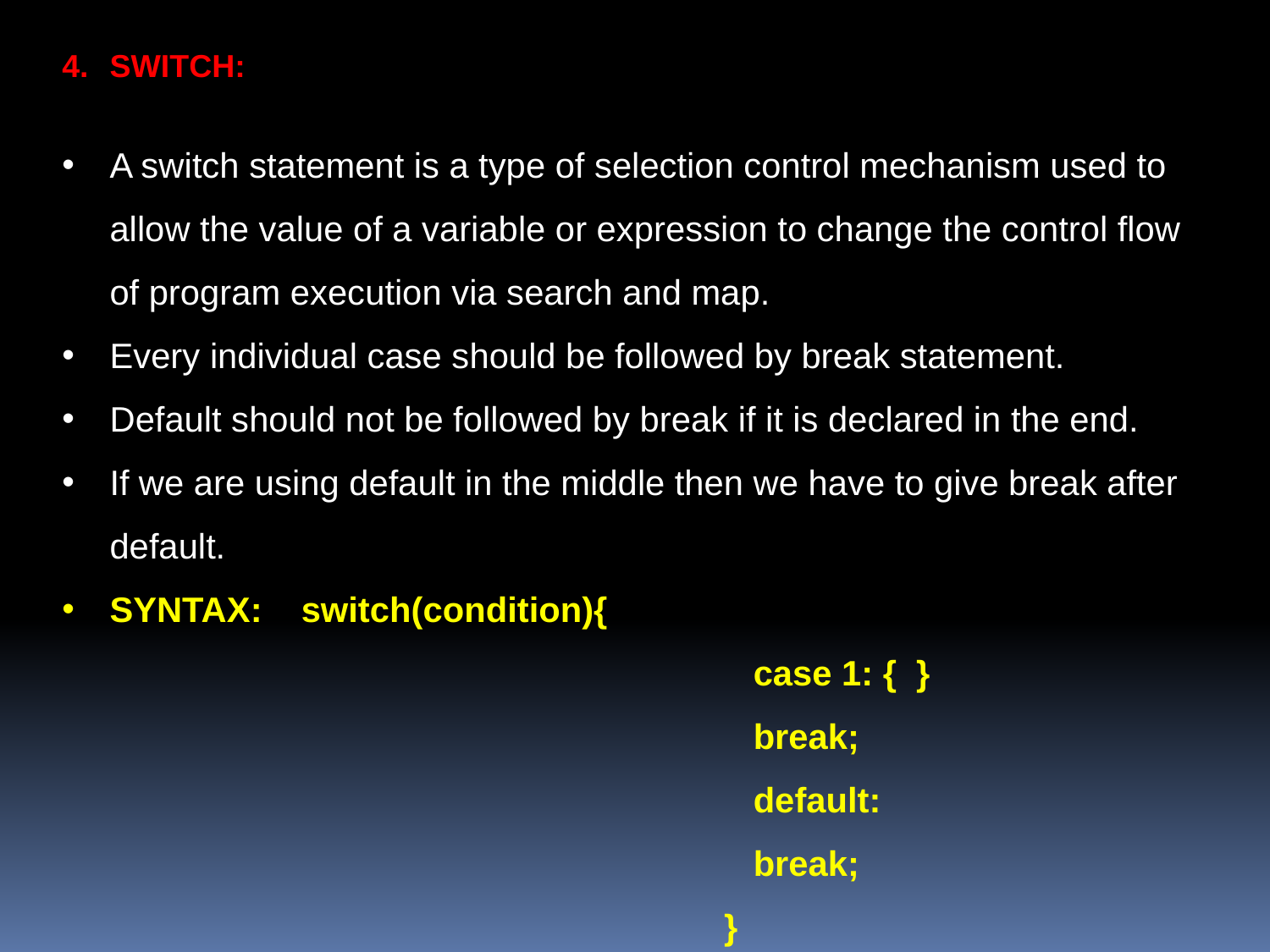

SWITCH:

A switch statement is a type of selection control mechanism used to allow the value of a variable or expression to change the control flow of program execution via search and map.
Every individual case should be followed by break statement.
Default should not be followed by break if it is declared in the end.
If we are using default in the middle then we have to give break after default.
SYNTAX:    switch(condition){
                                                                       case 1: {  }
                                                                       break;
                                                                       default:
                                                                       break;
                                                                    }